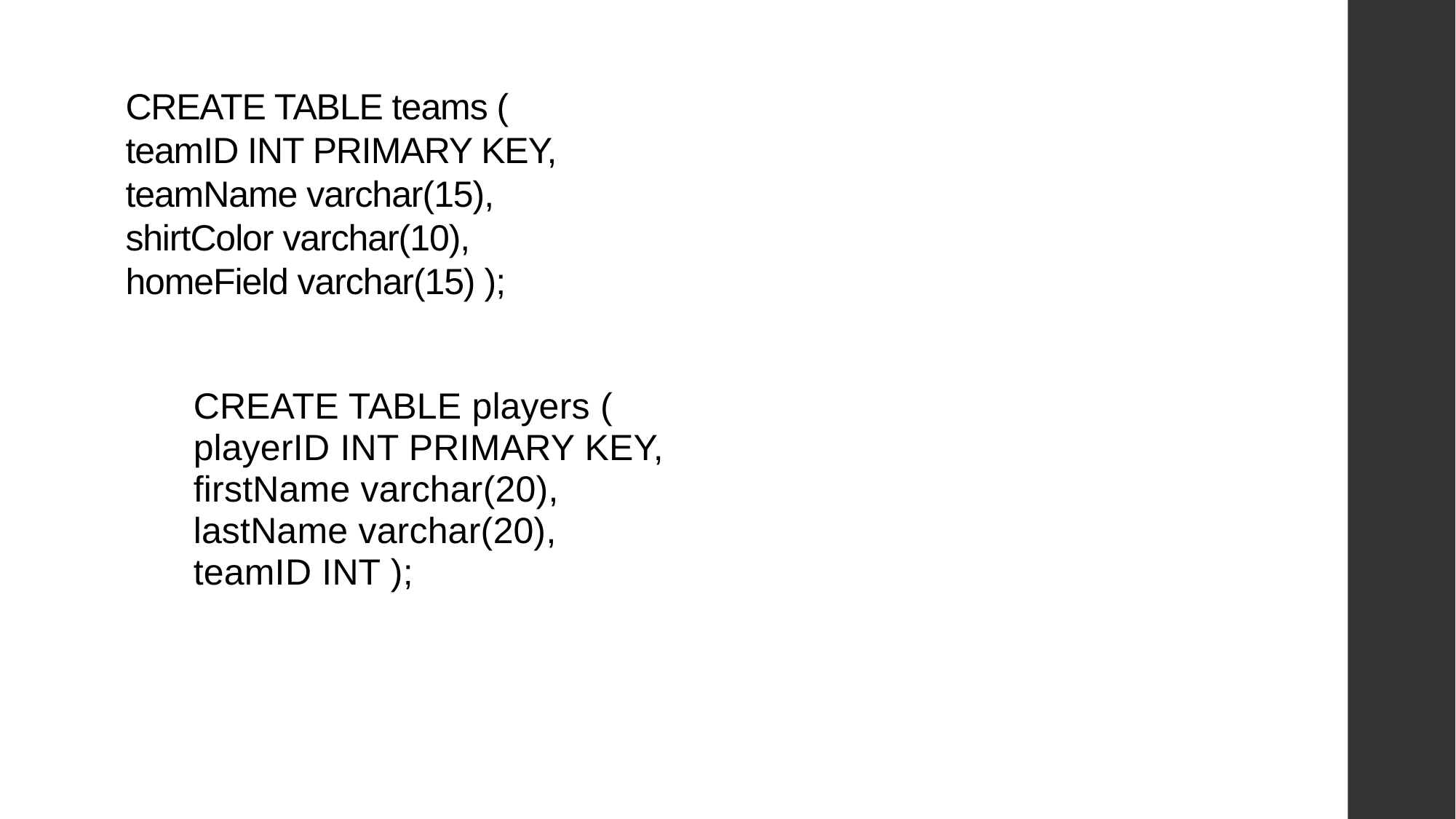

# CREATE TABLE teams ( teamID INT PRIMARY KEY, teamName varchar(15), shirtColor varchar(10), homeField varchar(15) );
CREATE TABLE players (
playerID INT PRIMARY KEY,
firstName varchar(20),
lastName varchar(20),
teamID INT );